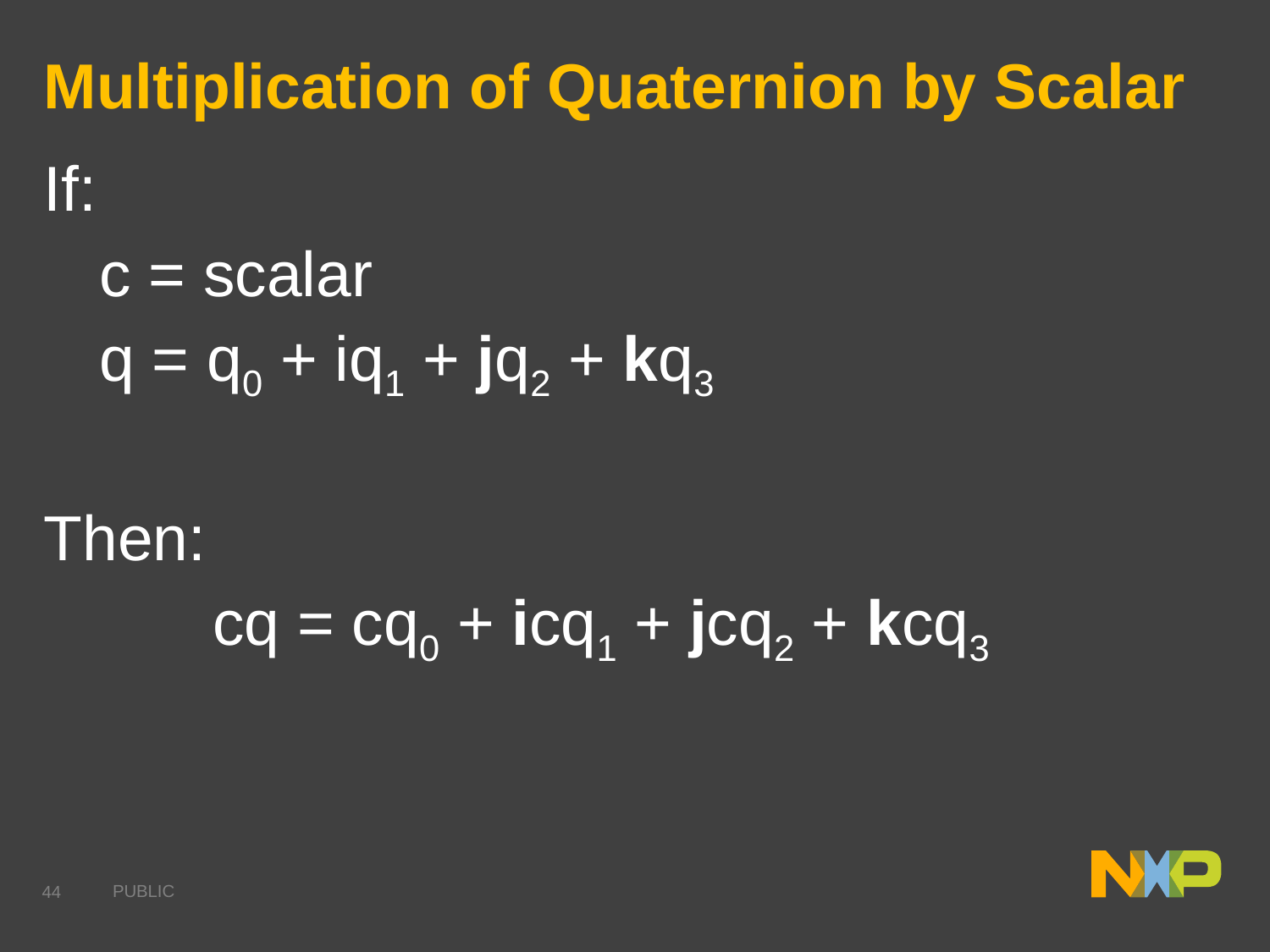

# Multiplication of Quaternion by Scalar
If:
c = scalar
q = q0 + iq1 + jq2 + kq3

Then:
		cq = cq0 + icq1 + jcq2 + kcq3